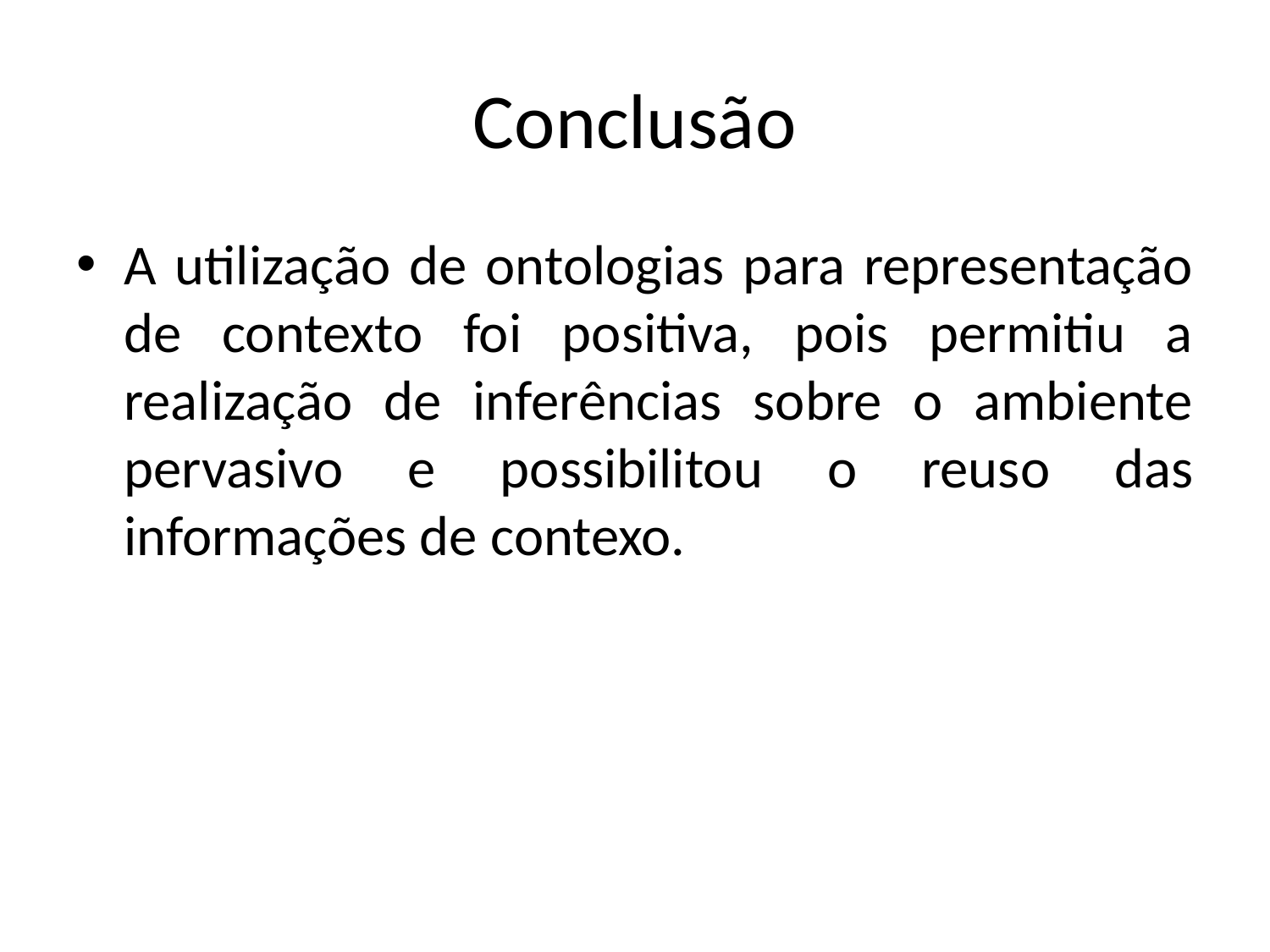

# Conclusão
A utilização de ontologias para representação de contexto foi positiva, pois permitiu a realização de inferências sobre o ambiente pervasivo e possibilitou o reuso das informações de contexo.